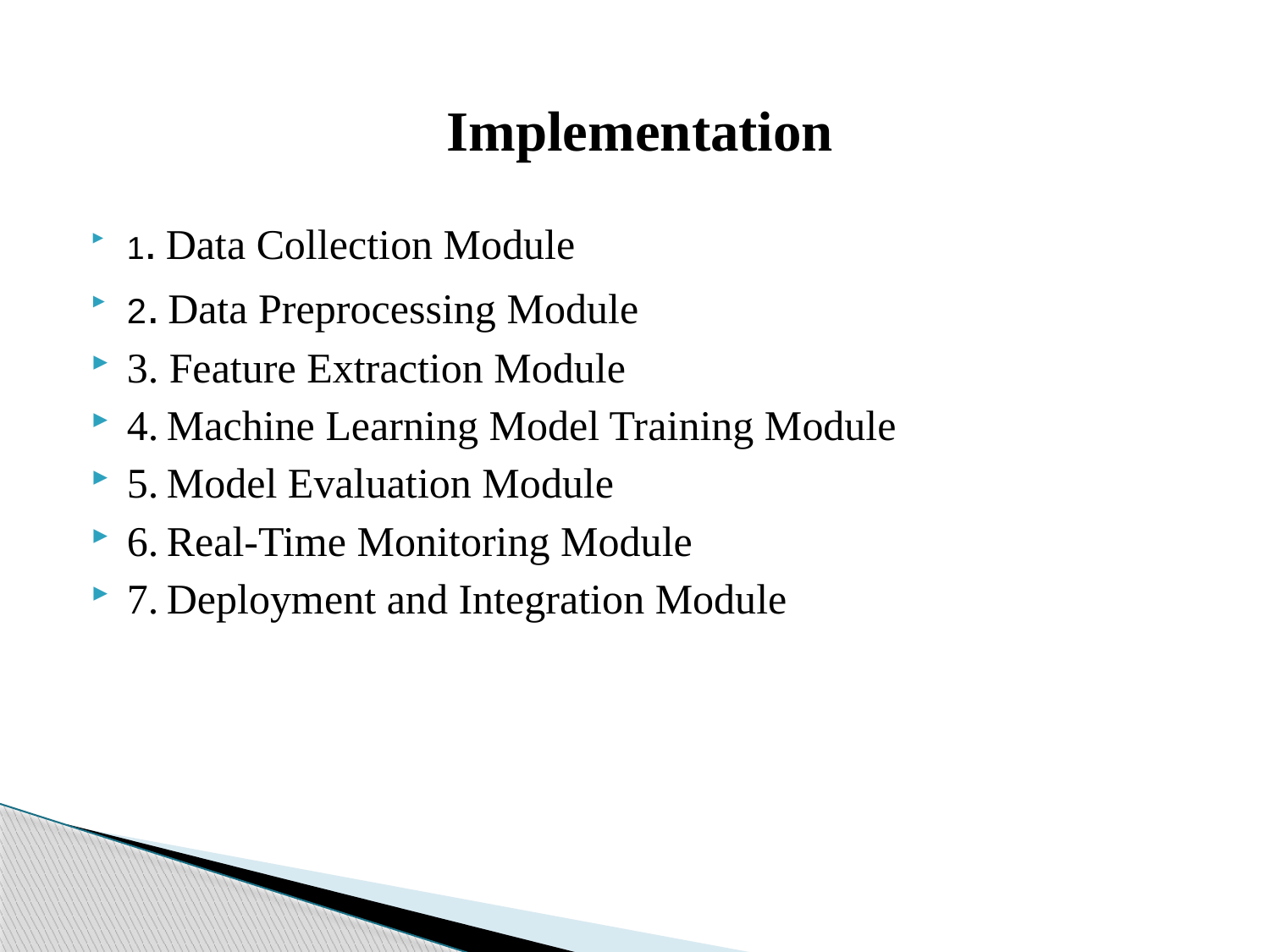

# Implementation
1. Data Collection Module
2. Data Preprocessing Module
3. Feature Extraction Module
4. Machine Learning Model Training Module
5. Model Evaluation Module
6. Real-Time Monitoring Module
7. Deployment and Integration Module